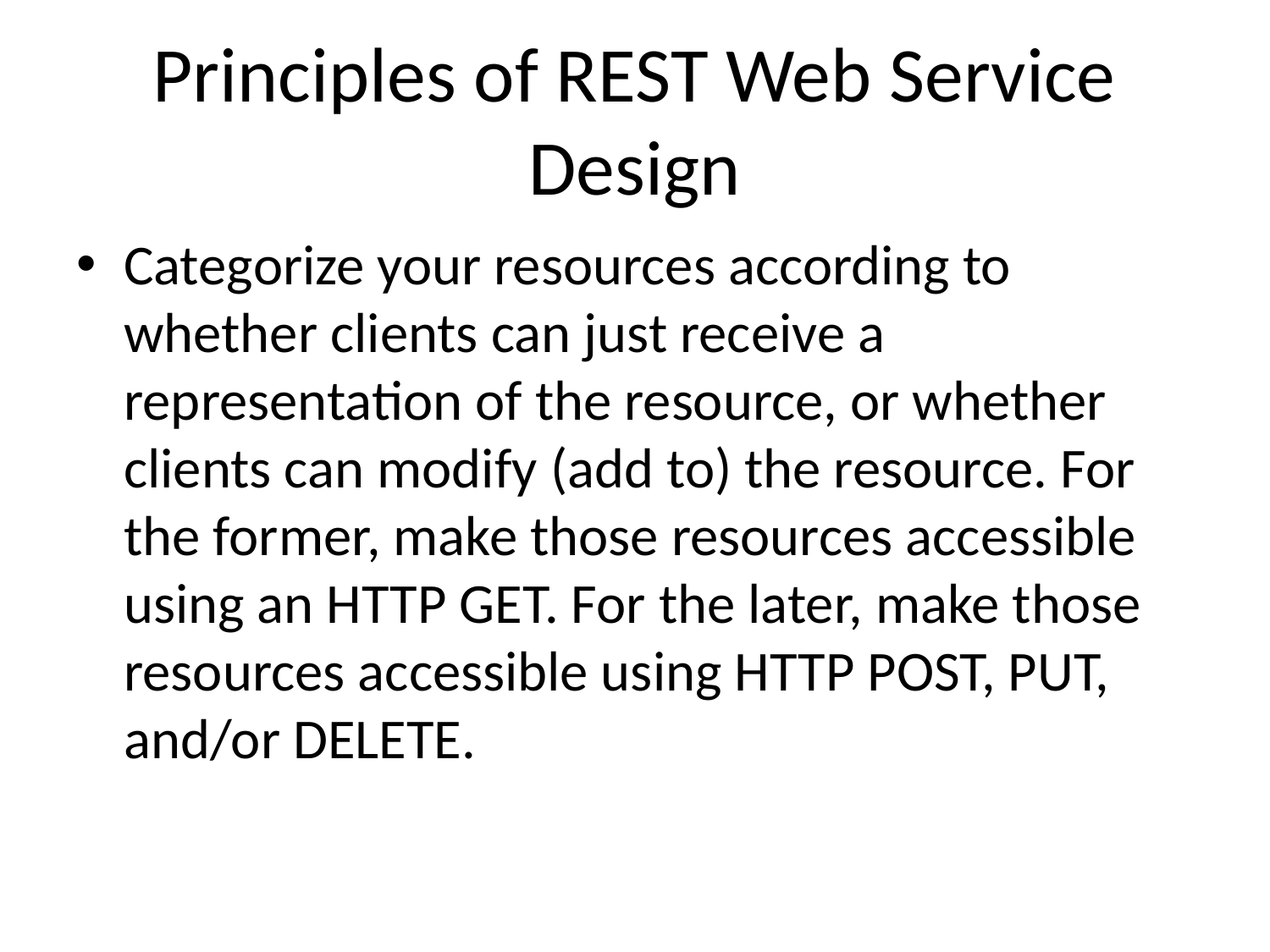

# Principles of REST Web Service Design
Categorize your resources according to whether clients can just receive a representation of the resource, or whether clients can modify (add to) the resource. For the former, make those resources accessible using an HTTP GET. For the later, make those resources accessible using HTTP POST, PUT, and/or DELETE.